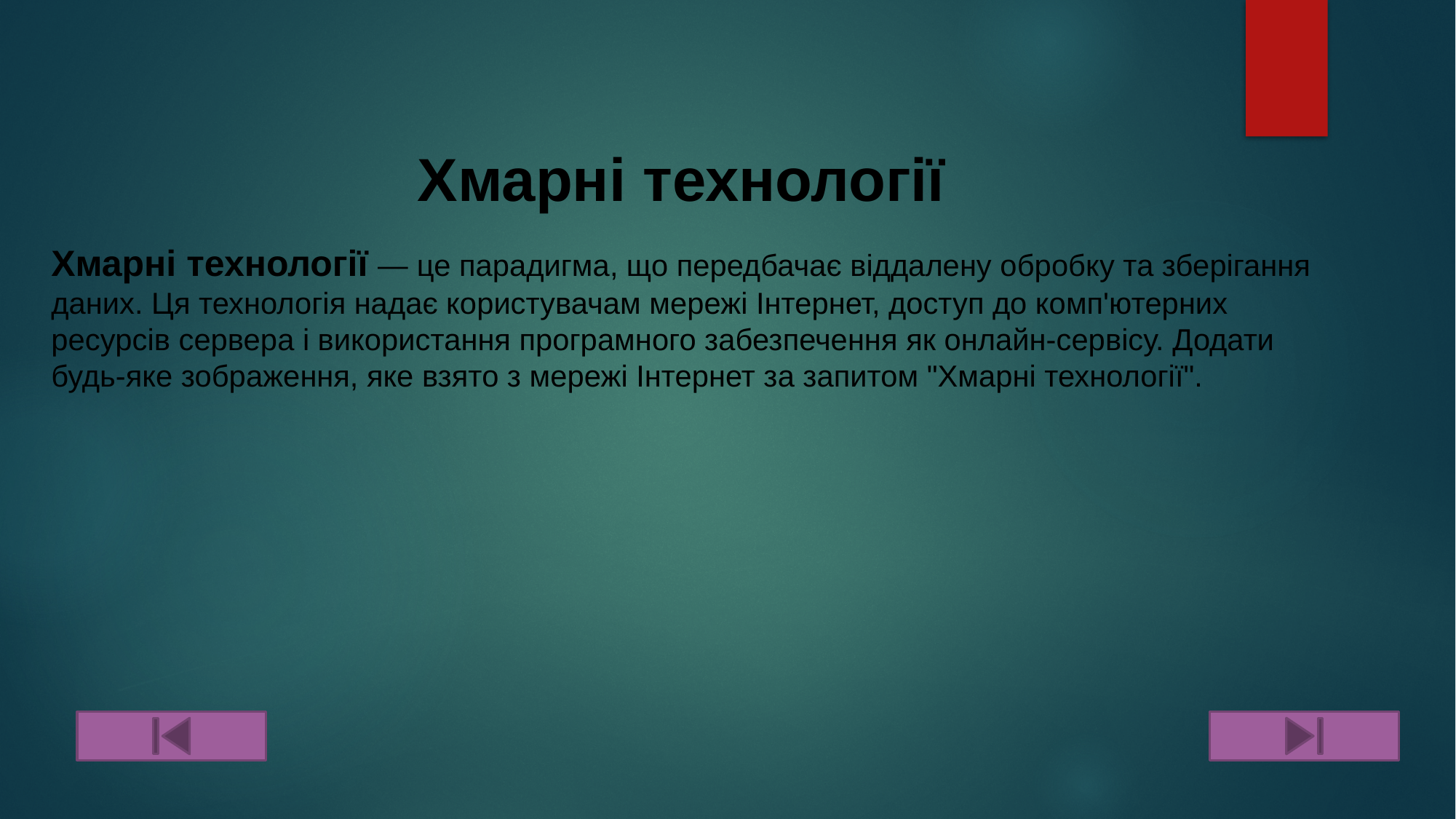

# Хмарні технології
Хмарні технології — це парадигма, що передбачає віддалену обробку та зберігання даних. Ця технологія надає користувачам мережі Інтернет, доступ до комп'ютерних ресурсів сервера і використання програмного забезпечення як онлайн-сервісу. Додати будь-яке зображення, яке взято з мережі Інтернет за запитом "Хмарні технології".